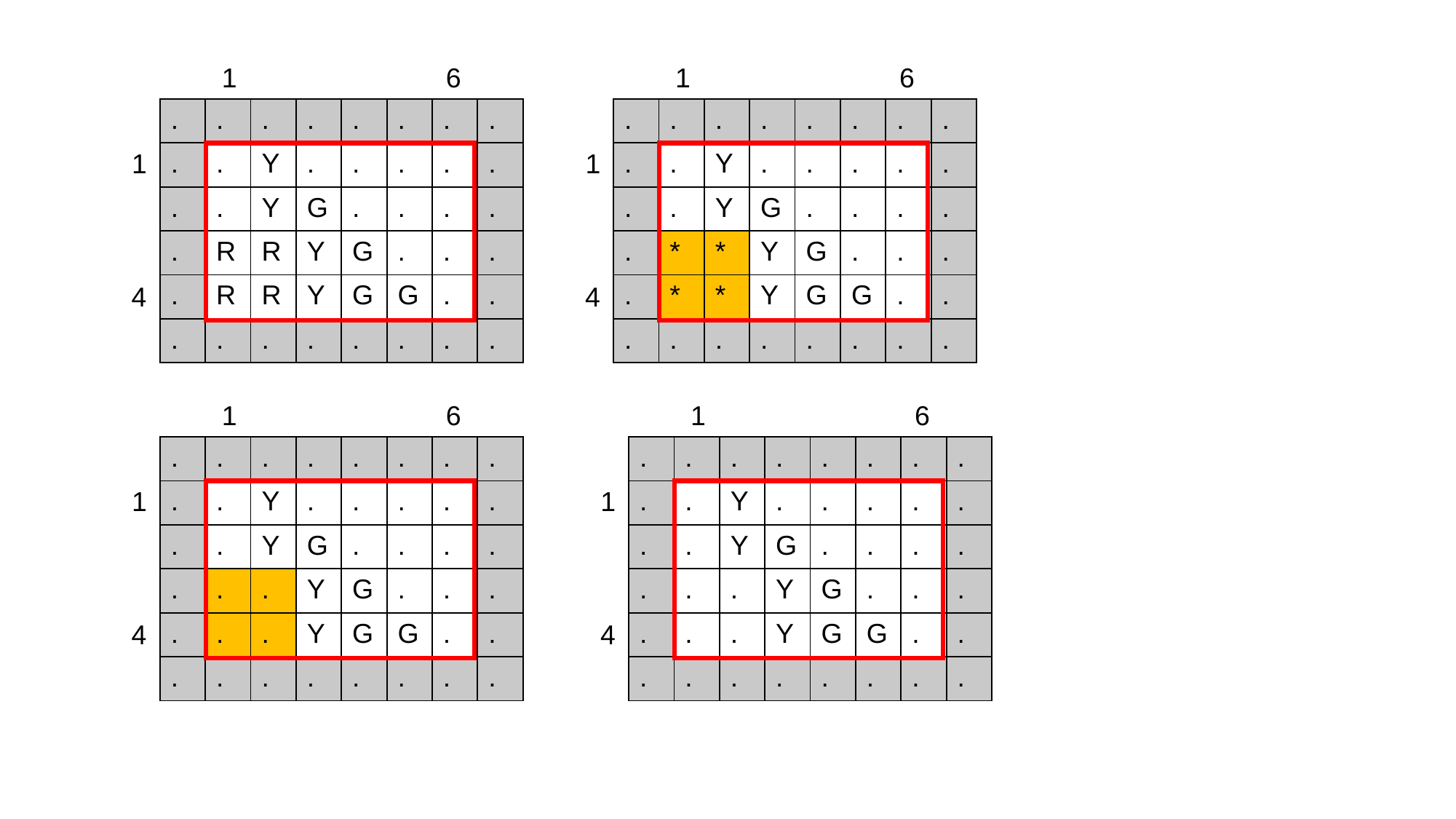

6
6
1
1
| . | . | . | . | . | . | . | . |
| --- | --- | --- | --- | --- | --- | --- | --- |
| . | . | Y | . | . | . | . | . |
| . | . | Y | G | . | . | . | . |
| . | R | R | Y | G | . | . | . |
| . | R | R | Y | G | G | . | . |
| . | . | . | . | . | . | . | . |
| . | . | . | . | . | . | . | . |
| --- | --- | --- | --- | --- | --- | --- | --- |
| . | . | Y | . | . | . | . | . |
| . | . | Y | G | . | . | . | . |
| . | \* | \* | Y | G | . | . | . |
| . | \* | \* | Y | G | G | . | . |
| . | . | . | . | . | . | . | . |
1
1

4
4
6
6
1
1
| . | . | . | . | . | . | . | . |
| --- | --- | --- | --- | --- | --- | --- | --- |
| . | . | Y | . | . | . | . | . |
| . | . | Y | G | . | . | . | . |
| . | . | . | Y | G | . | . | . |
| . | . | . | Y | G | G | . | . |
| . | . | . | . | . | . | . | . |
| . | . | . | . | . | . | . | . |
| --- | --- | --- | --- | --- | --- | --- | --- |
| . | . | Y | . | . | . | . | . |
| . | . | Y | G | . | . | . | . |
| . | . | . | Y | G | . | . | . |
| . | . | . | Y | G | G | . | . |
| . | . | . | . | . | . | . | . |
1
1

4
4